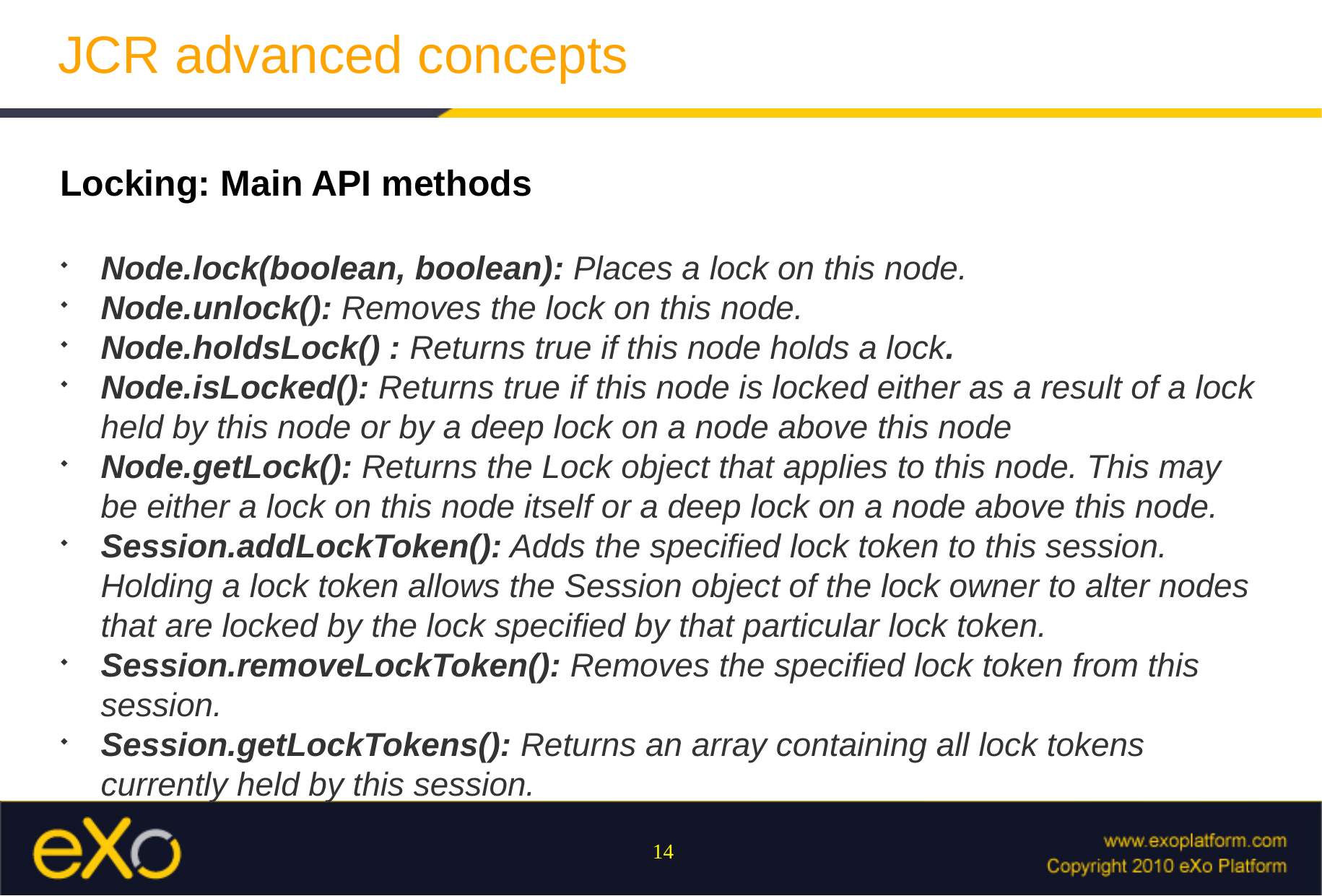

JCR advanced concepts
Locking: Main API methods

Node.lock(boolean, boolean): Places a lock on this node.
Node.unlock(): Removes the lock on this node.
Node.holdsLock() : Returns true if this node holds a lock.
Node.isLocked(): Returns true if this node is locked either as a result of a lock held by this node or by a deep lock on a node above this node
Node.getLock(): Returns the Lock object that applies to this node. This may be either a lock on this node itself or a deep lock on a node above this node.
Session.addLockToken(): Adds the specified lock token to this session. Holding a lock token allows the Session object of the lock owner to alter nodes that are locked by the lock specified by that particular lock token.
Session.removeLockToken(): Removes the specified lock token from this session.
Session.getLockTokens(): Returns an array containing all lock tokens currently held by this session.